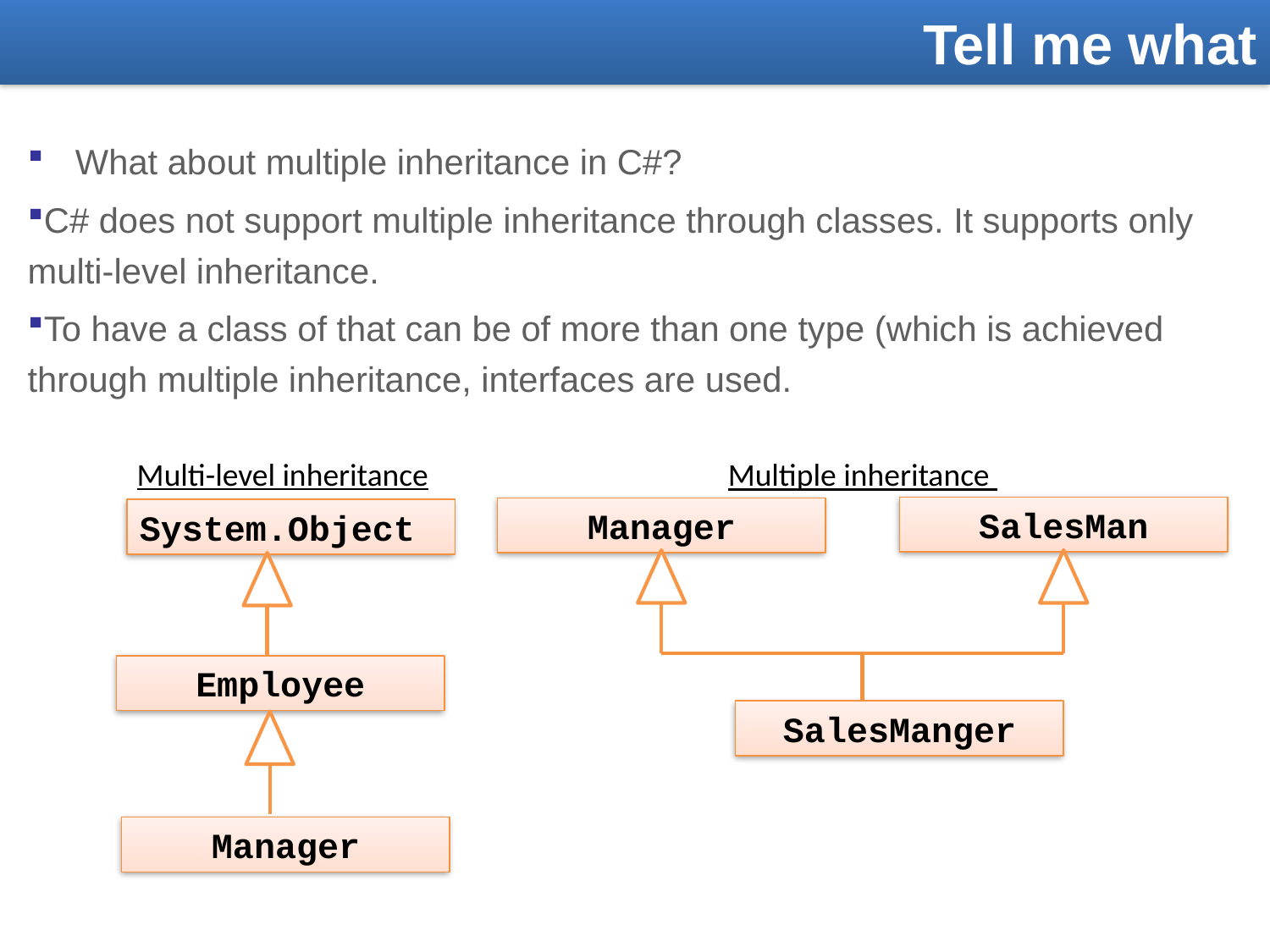

Tell me what
What about multiple inheritance in C#?
C# does not support multiple inheritance through classes. It supports only multi-level inheritance.
To have a class of that can be of more than one type (which is achieved through multiple inheritance, interfaces are used.

Multi-level inheritance
Multiple inheritance
SalesMan
Manager
System.Object

Employee
SalesManger

Manager